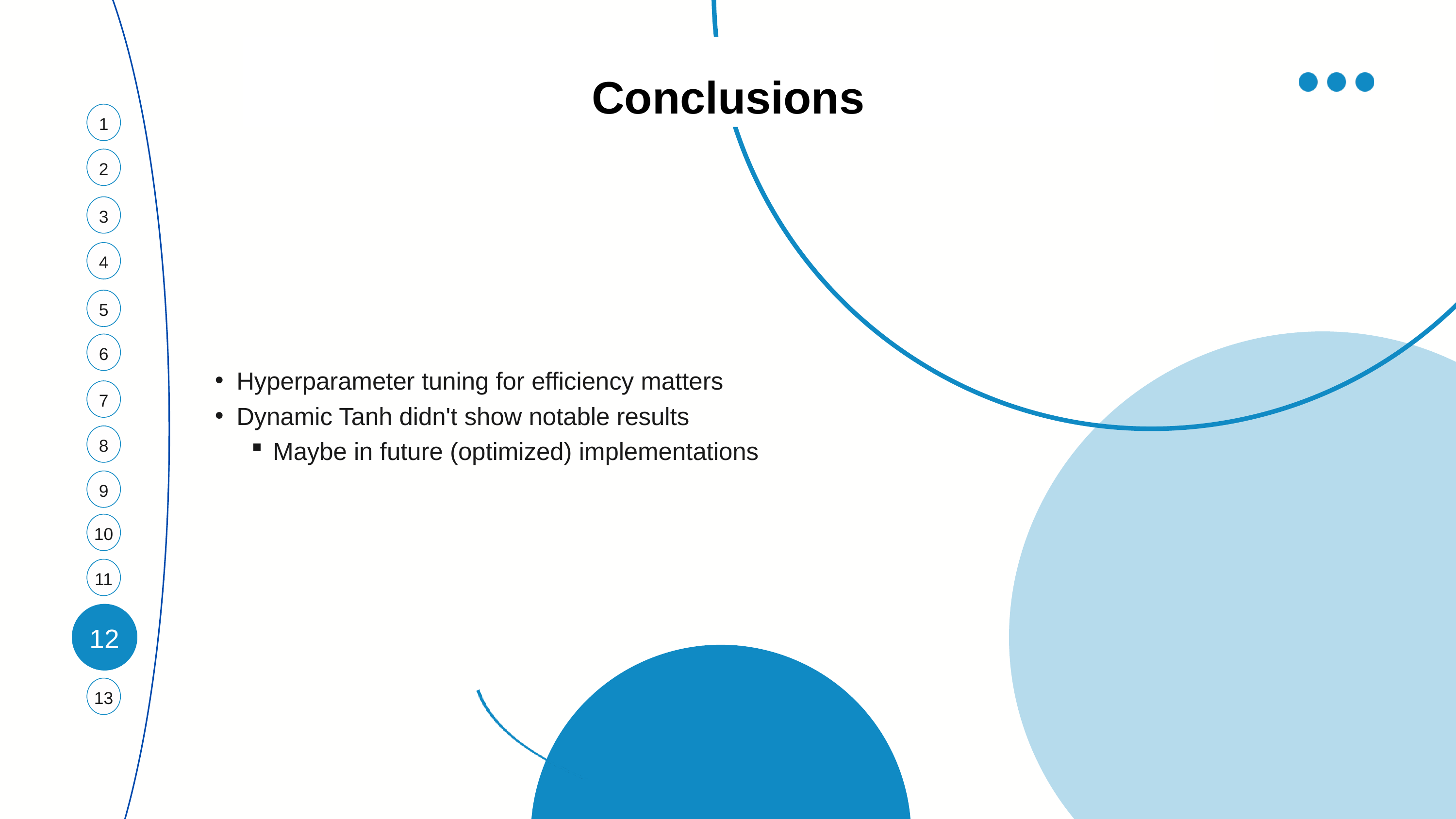

Conclusions

1

2

3

4

5

6
Hyperparameter tuning for efficiency matters
Dynamic Tanh didn't show notable results
Maybe in future (optimized) implementations

7

8

9

10

11

12

13